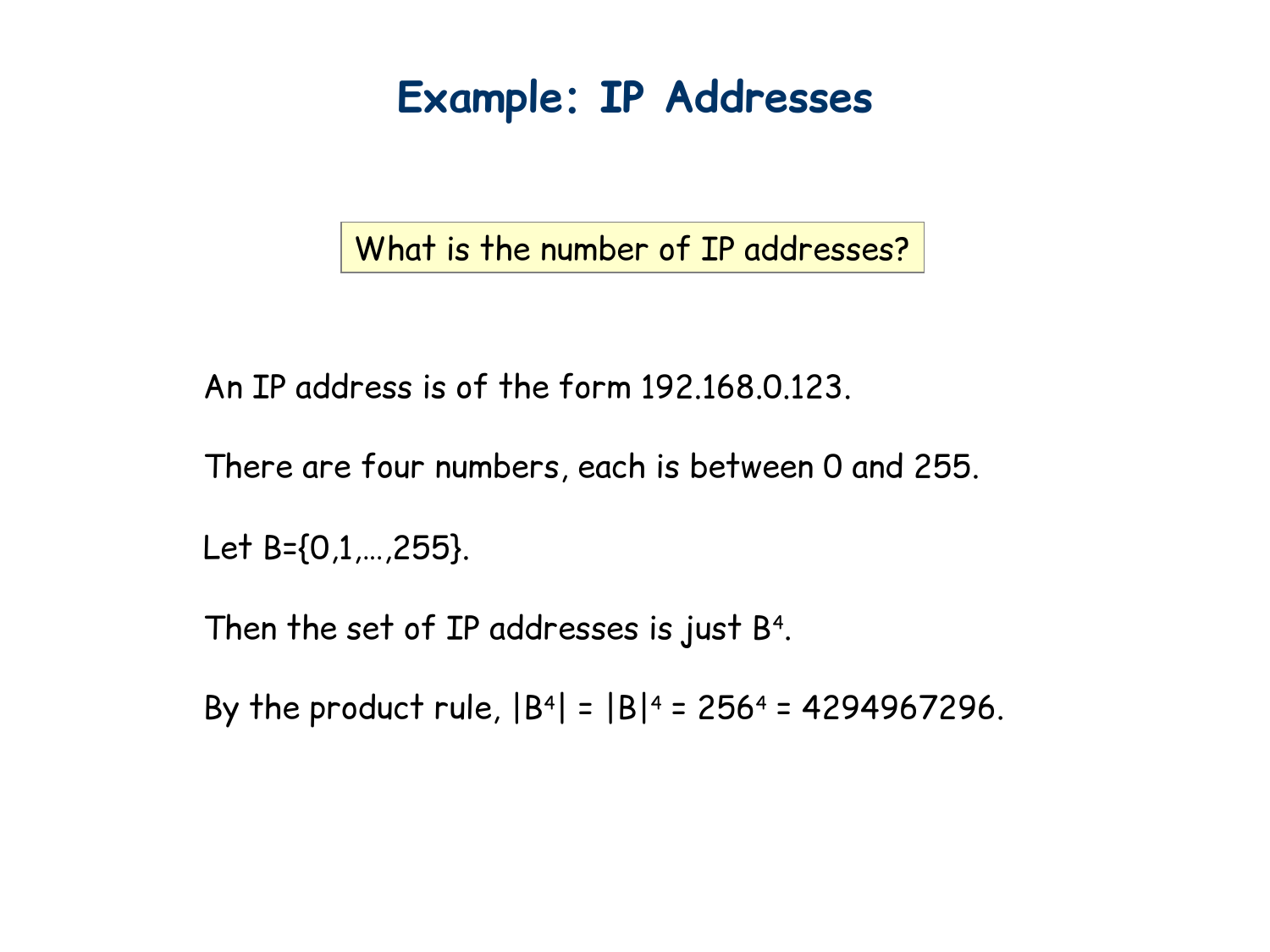

Example: IP Addresses
What is the number of IP addresses?

An IP address is of the form 192.168.0.123.
There are four numbers, each is between 0 and 255.
Let B={0,1,…,255}.
Then the set of IP addresses is just B4.
By the product rule, |B4| = |B|4 = 2564 = 4294967296.